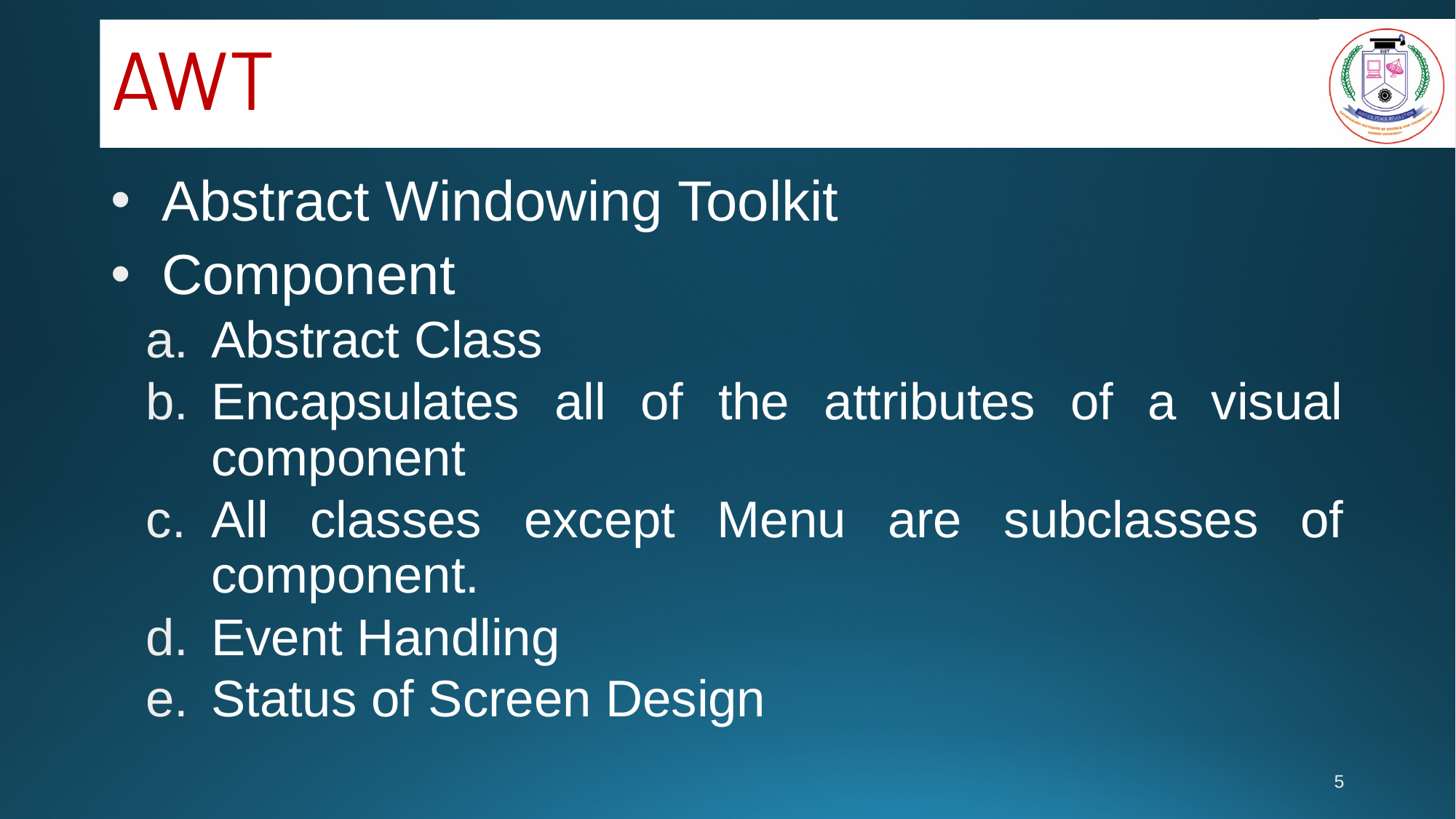

# AWT
Abstract Windowing Toolkit
Component
Abstract Class
Encapsulates all of the attributes of a visual component
All classes except Menu are subclasses of component.
Event Handling
Status of Screen Design

5